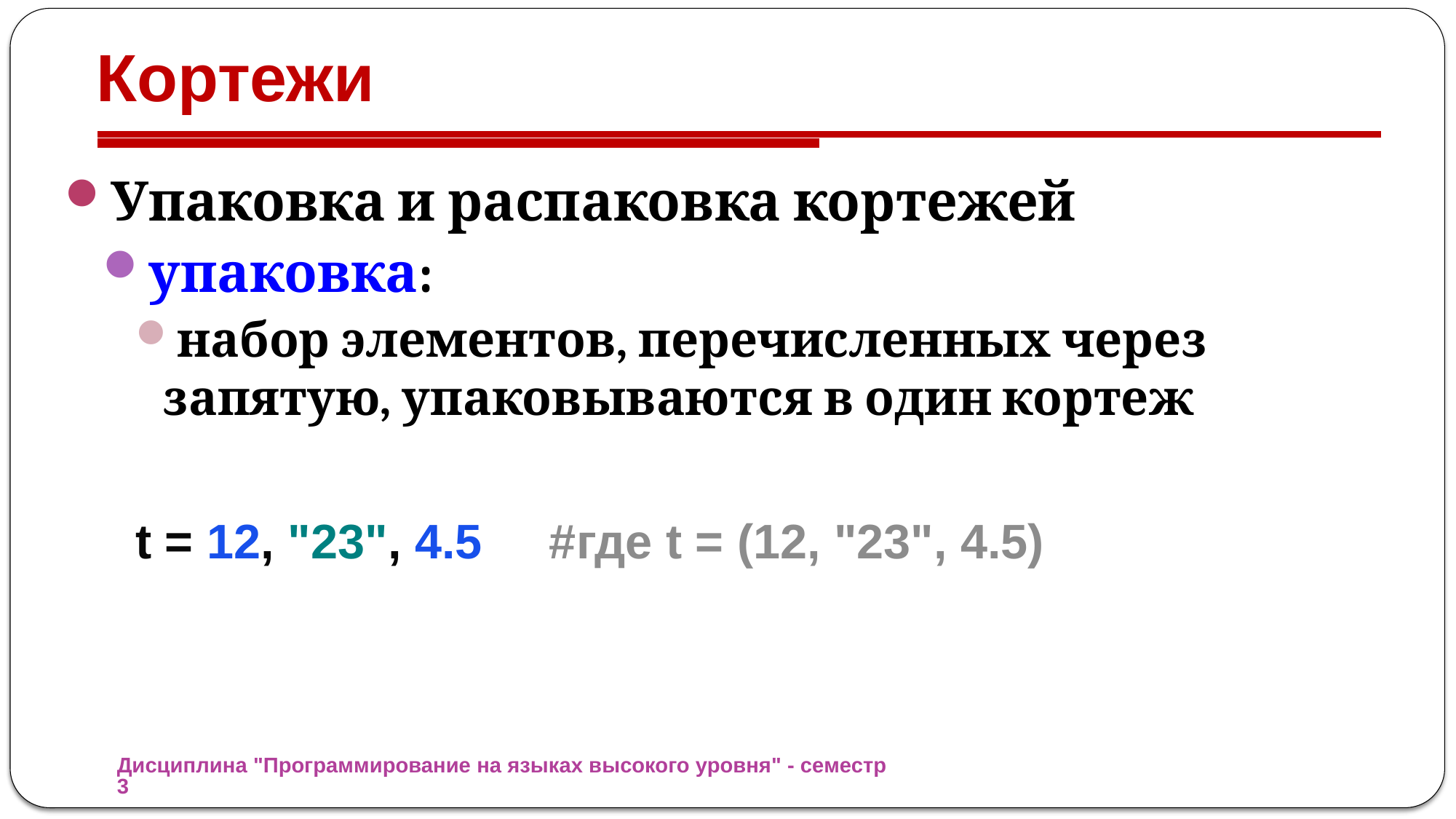

# Кортежи
Упаковка и распаковка кортежей
упаковка:
набор элементов, перечисленных через запятую, упаковываются в один кортеж

t = 12, "23", 4.5     #где t = (12, "23", 4.5)

Дисциплина "Программирование на языках высокого уровня" - семестр 3